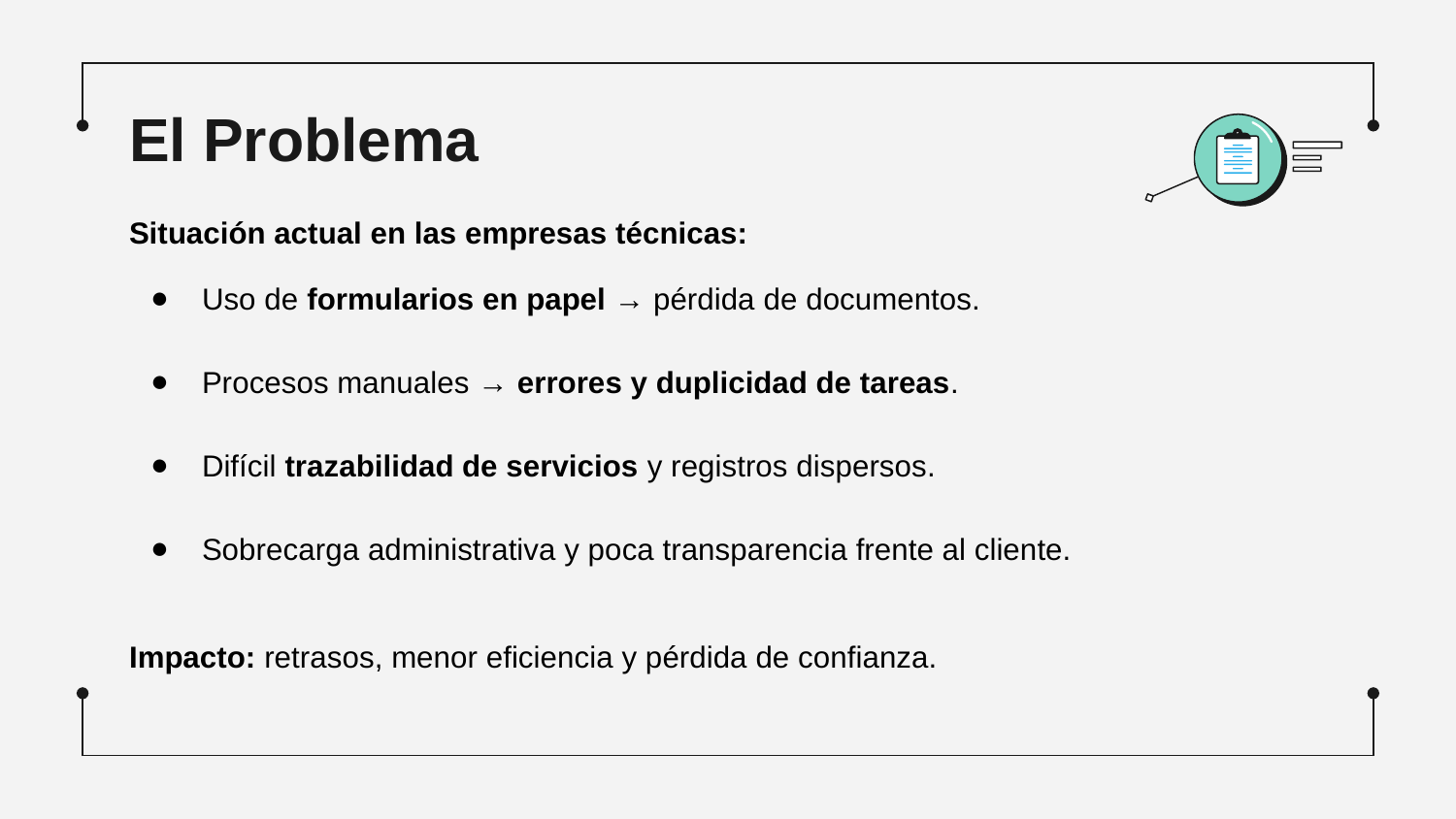

# El Problema

Situación actual en las empresas técnicas:
Uso de formularios en papel → pérdida de documentos.
Procesos manuales → errores y duplicidad de tareas.
Difícil trazabilidad de servicios y registros dispersos.
Sobrecarga administrativa y poca transparencia frente al cliente.
Impacto: retrasos, menor eficiencia y pérdida de confianza.